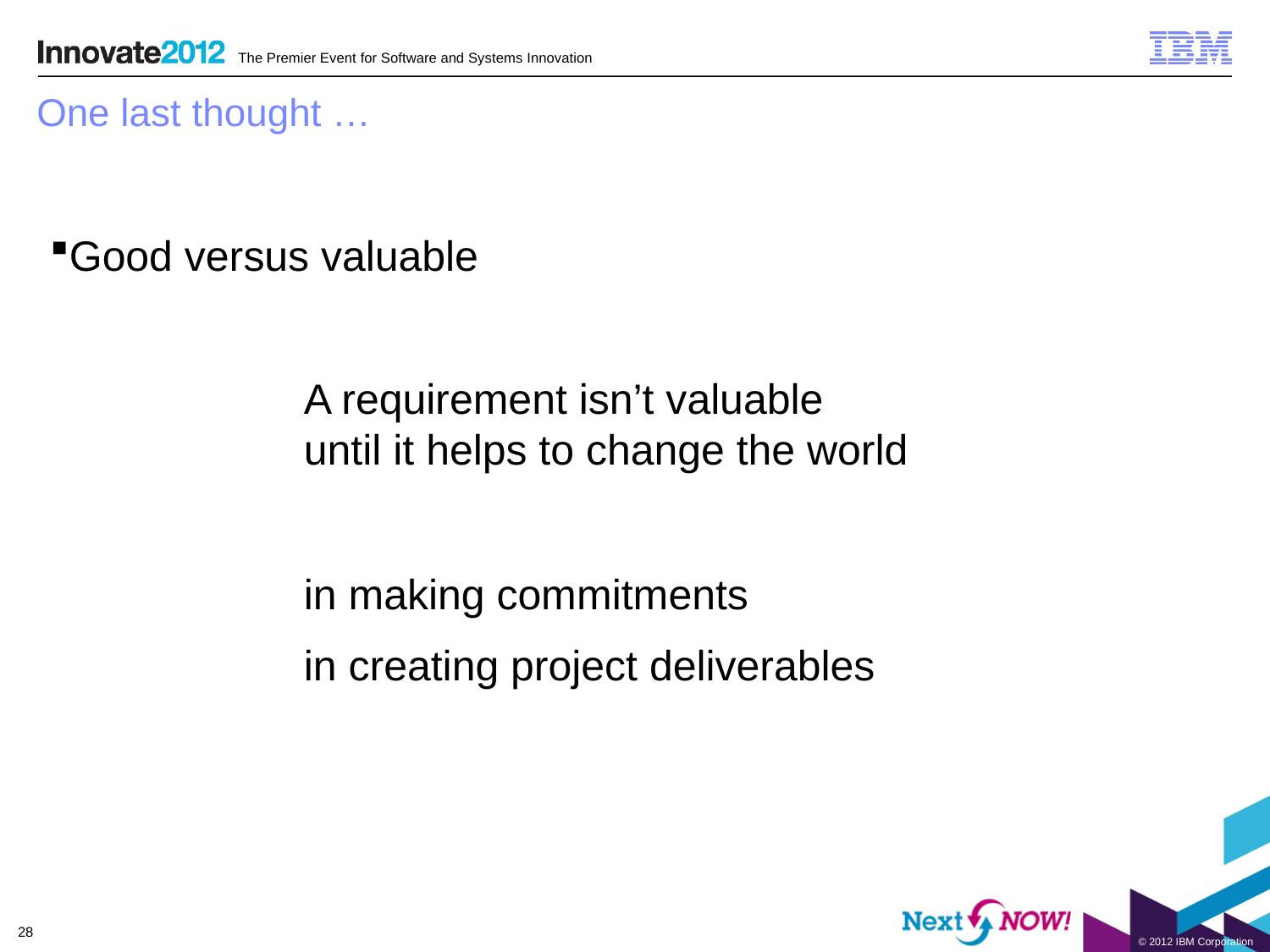

# One last thought …
Good versus valuable

		A requirement isn’t valuable
		until it helps to change the world

		in making commitments
		in creating project deliverables